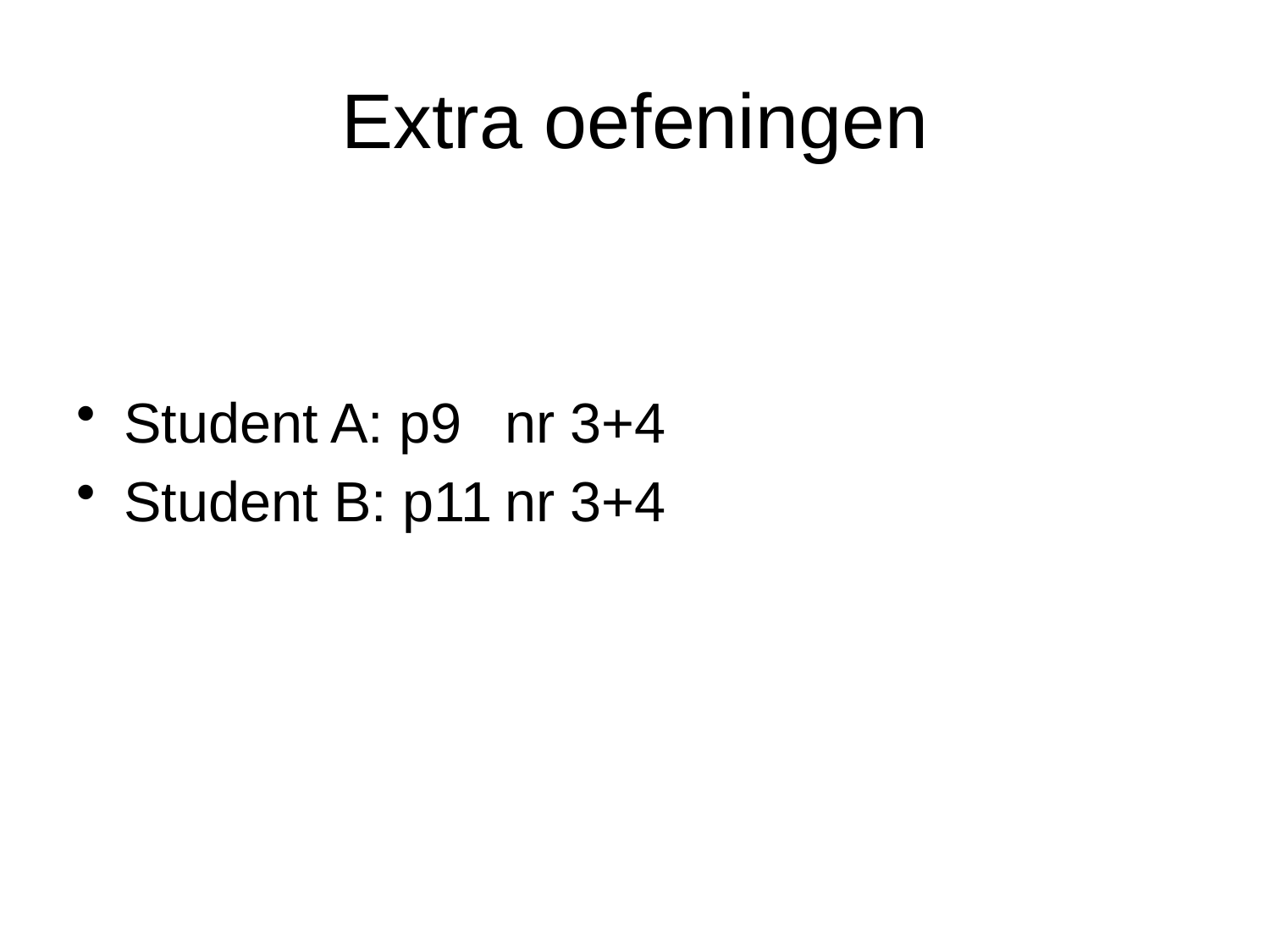

# Extra oefeningen

Student A: p9	nr 3+4
Student B: p11	nr 3+4